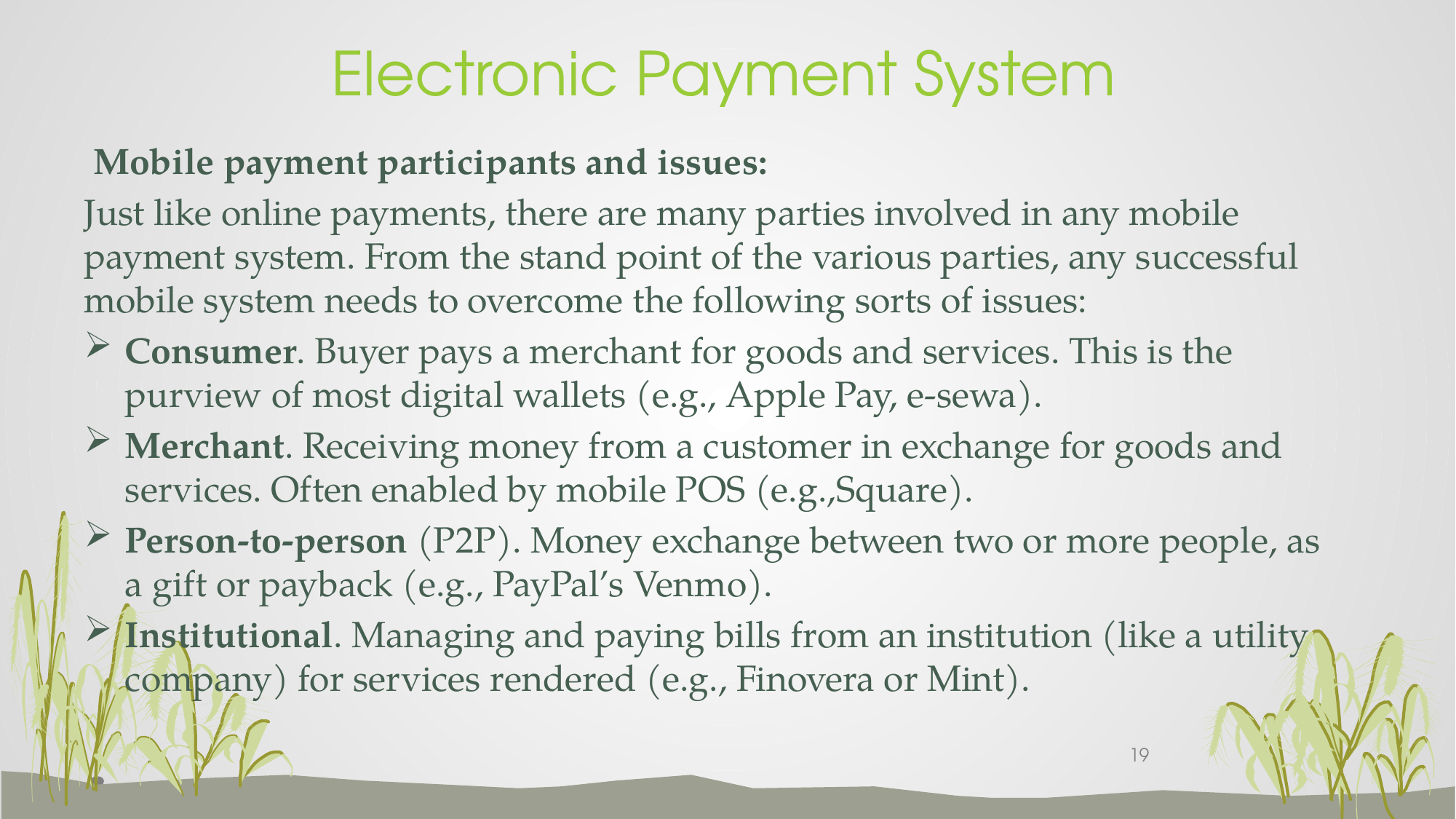

# Electronic Payment System
 Mobile payment participants and issues:
Just like online payments, there are many parties involved in any mobile payment system. From the stand point of the various parties, any successful mobile system needs to overcome the following sorts of issues:
Consumer. Buyer pays a merchant for goods and services. This is the purview of most digital wallets (e.g., Apple Pay, e-sewa).
Merchant. Receiving money from a customer in exchange for goods and services. Often enabled by mobile POS (e.g.,Square).
Person-to-person (P2P). Money exchange between two or more people, as a gift or payback (e.g., PayPal’s Venmo).
Institutional. Managing and paying bills from an institution (like a utility company) for services rendered (e.g., Finovera or Mint).
19